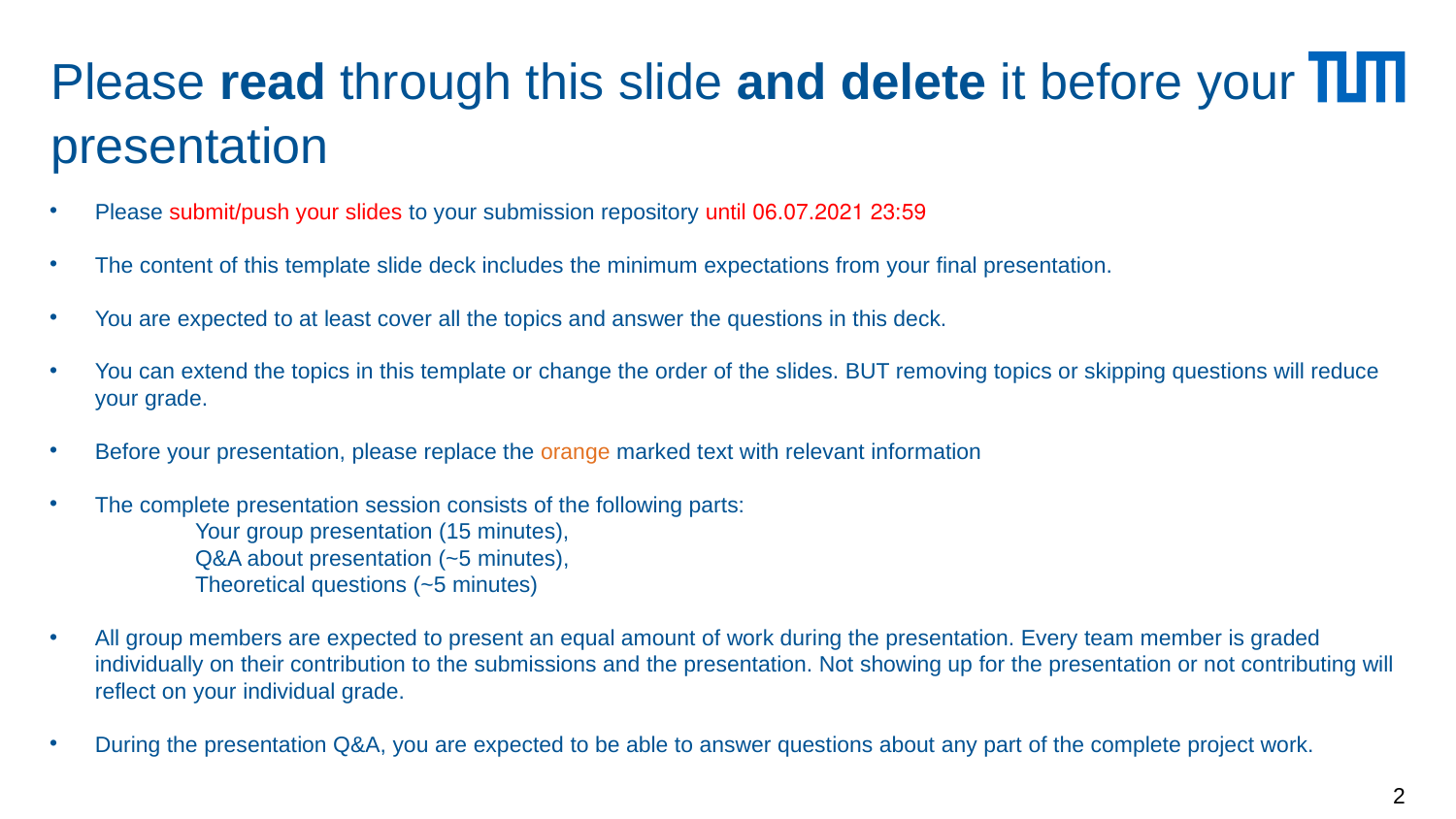

# Please read through this slide and delete it before your presentation

Please submit/push your slides to your submission repository until 06.07.2021 23:59

The content of this template slide deck includes the minimum expectations from your final presentation.

You are expected to at least cover all the topics and answer the questions in this deck.

You can extend the topics in this template or change the order of the slides. BUT removing topics or skipping questions will reduce your grade.

Before your presentation, please replace the orange marked text with relevant information

The complete presentation session consists of the following parts:
	Your group presentation (15 minutes),
	Q&A about presentation (~5 minutes),
	Theoretical questions (~5 minutes)

All group members are expected to present an equal amount of work during the presentation. Every team member is graded individually on their contribution to the submissions and the presentation. Not showing up for the presentation or not contributing will reflect on your individual grade.

During the presentation Q&A, you are expected to be able to answer questions about any part of the complete project work.

2